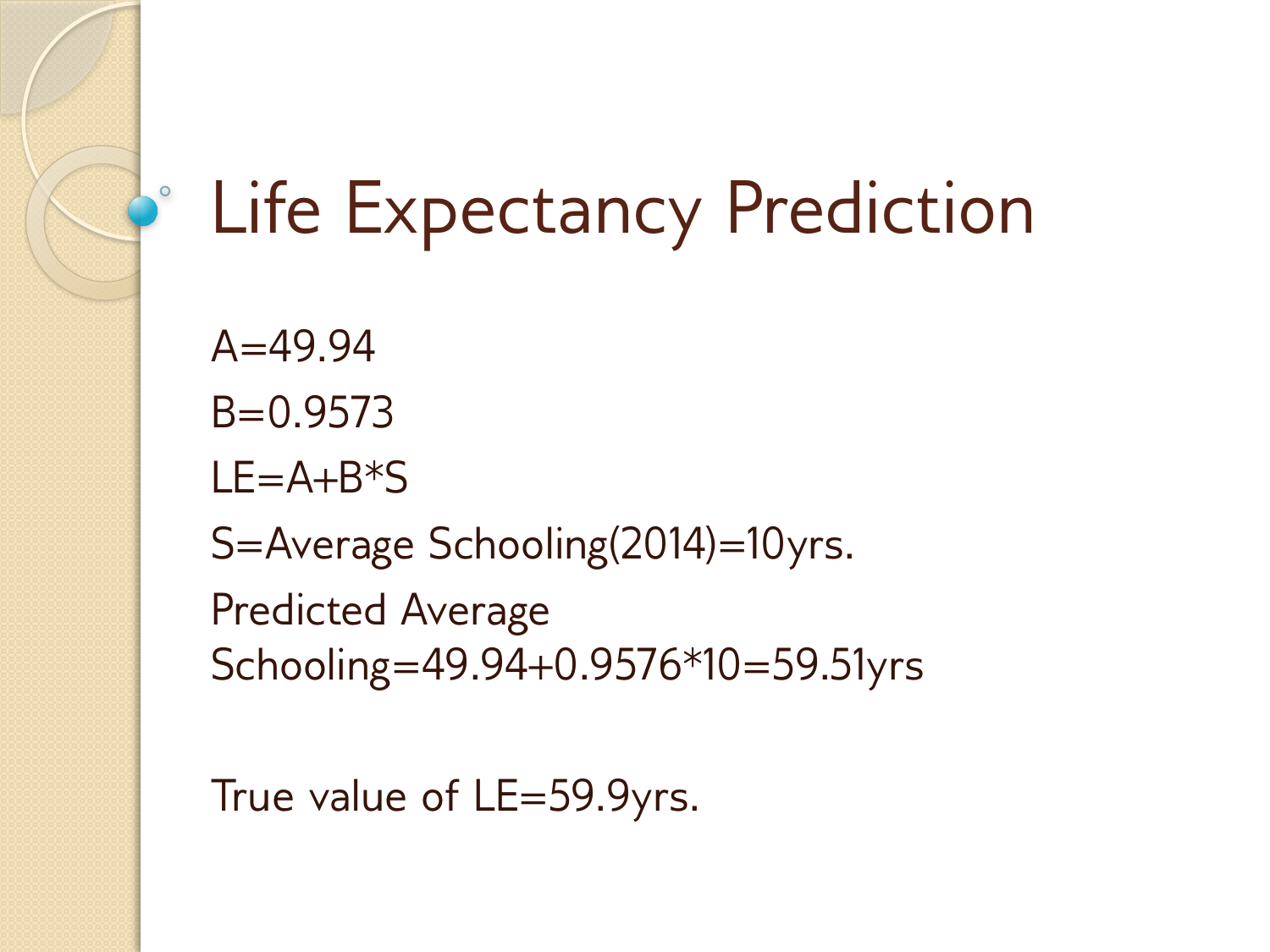

# Life Expectancy Prediction
A=49.94
B=0.9573
LE=A+B*S
S=Average Schooling(2014)=10yrs.
Predicted Average Schooling=49.94+0.9576*10=59.51yrs

True value of LE=59.9yrs.